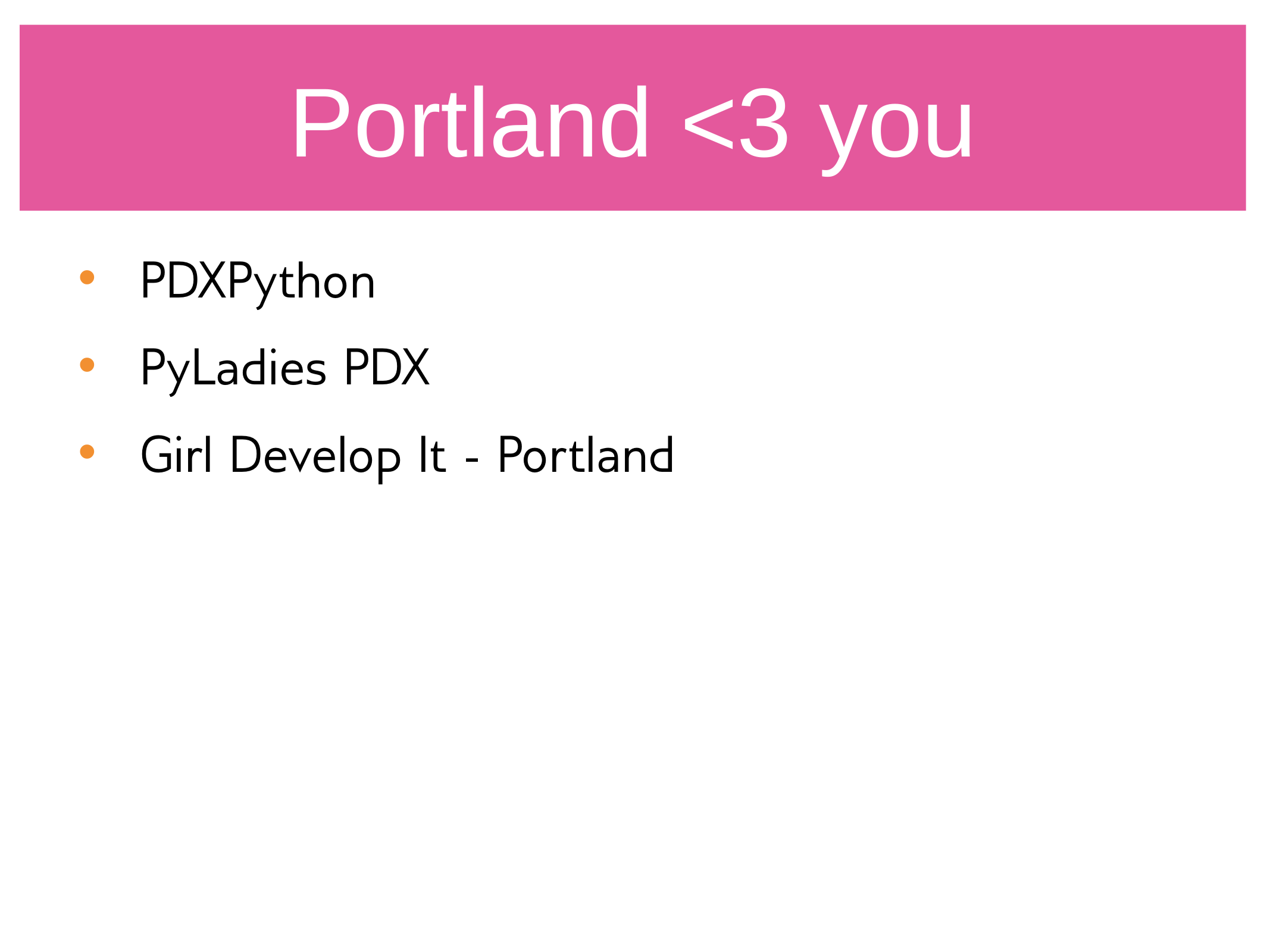

Portland <3 you
PDXPython
PyLadies PDX
Girl Develop It - Portland